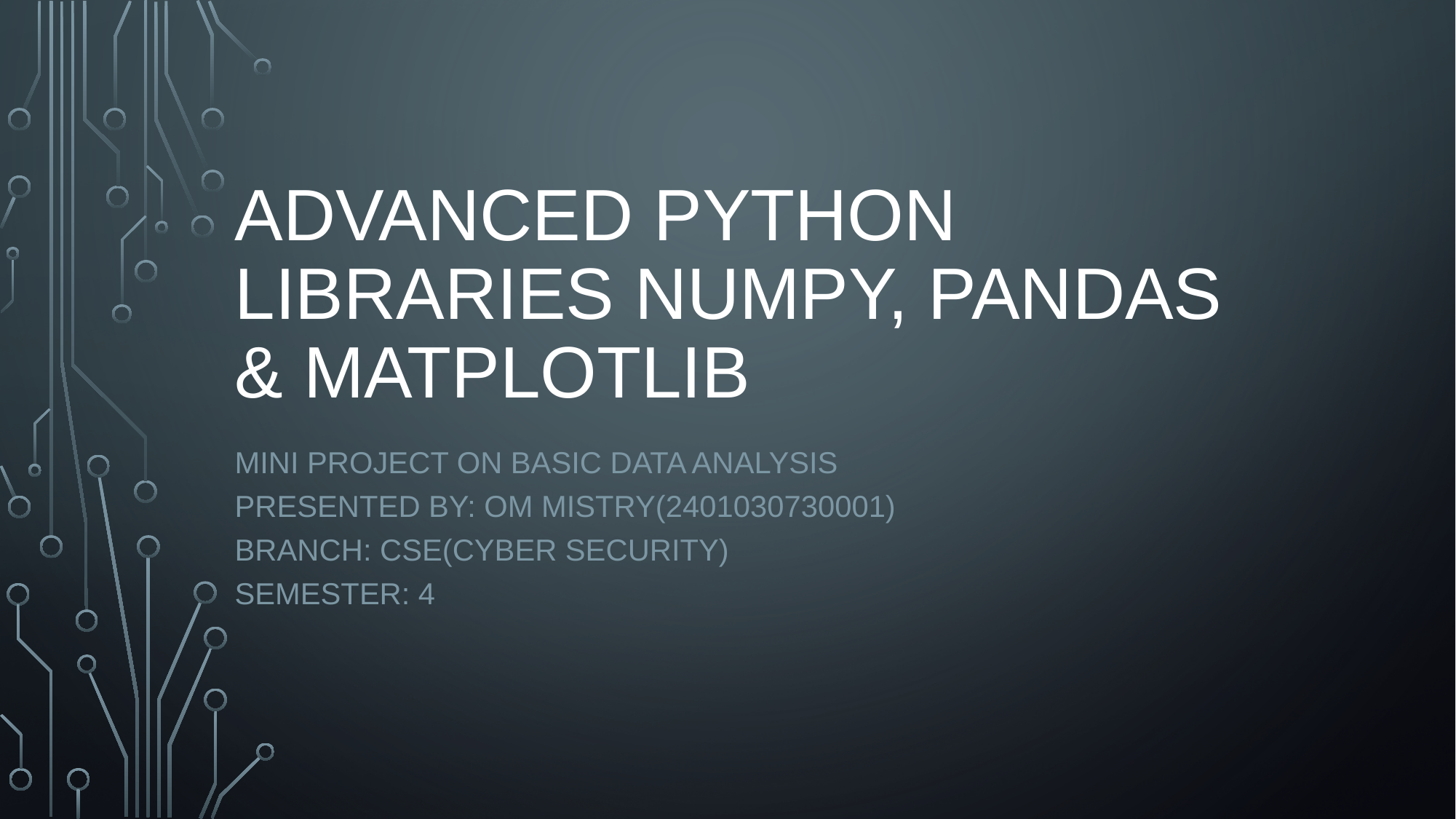

# Advanced Python Libraries NumPy, Pandas & Matplotlib
Mini Project on Basic Data Analysis
Presented by: Om mistry(2401030730001)
Branch: Cse(Cyber security)
semester: 4